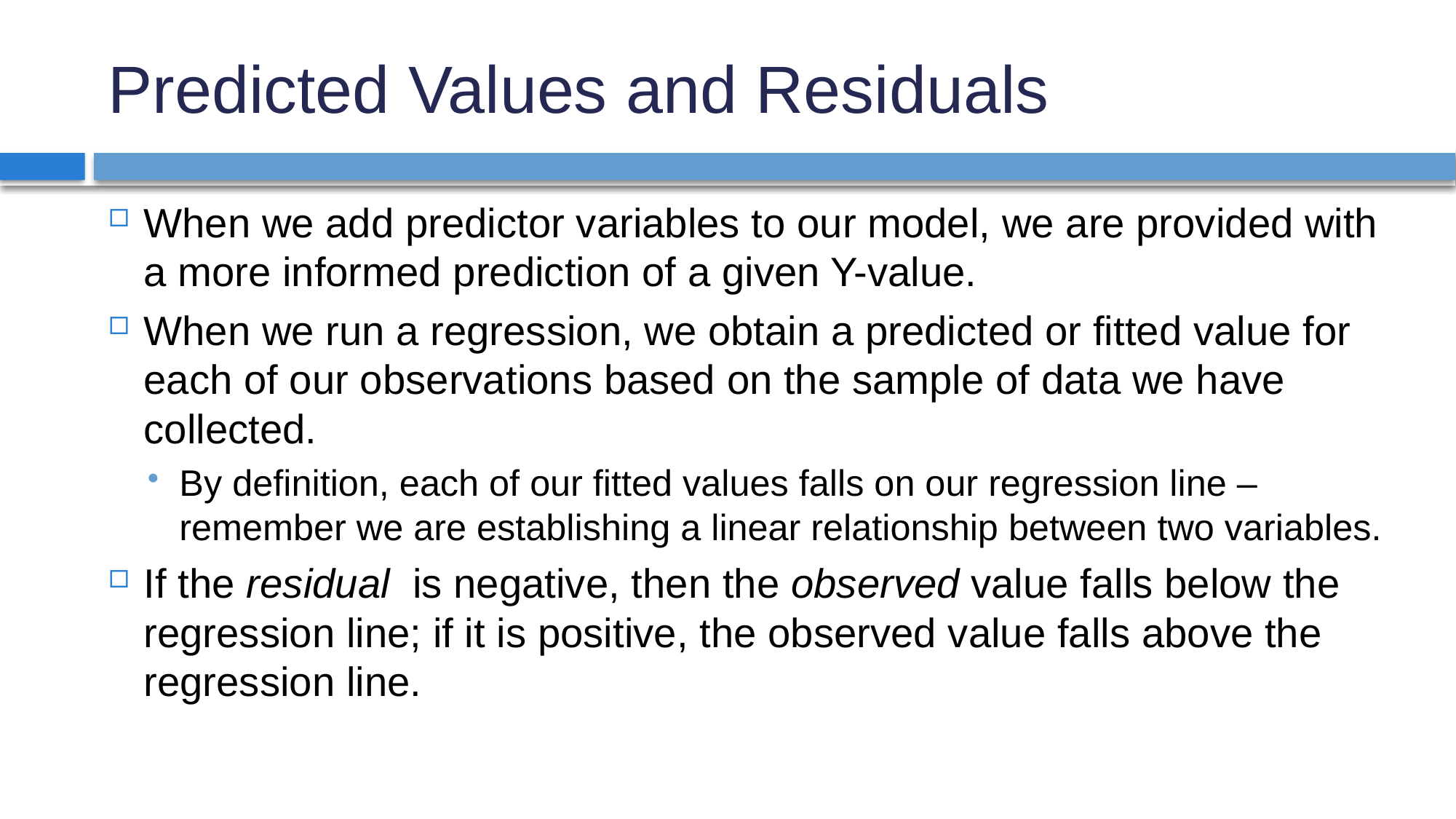

# Predicted Values and Residuals
When we add predictor variables to our model, we are provided with a more informed prediction of a given Y-value.
When we run a regression, we obtain a predicted or fitted value for each of our observations based on the sample of data we have collected.
By definition, each of our fitted values falls on our regression line – remember we are establishing a linear relationship between two variables.
If the residual  is negative, then the observed value falls below the regression line; if it is positive, the observed value falls above the regression line.